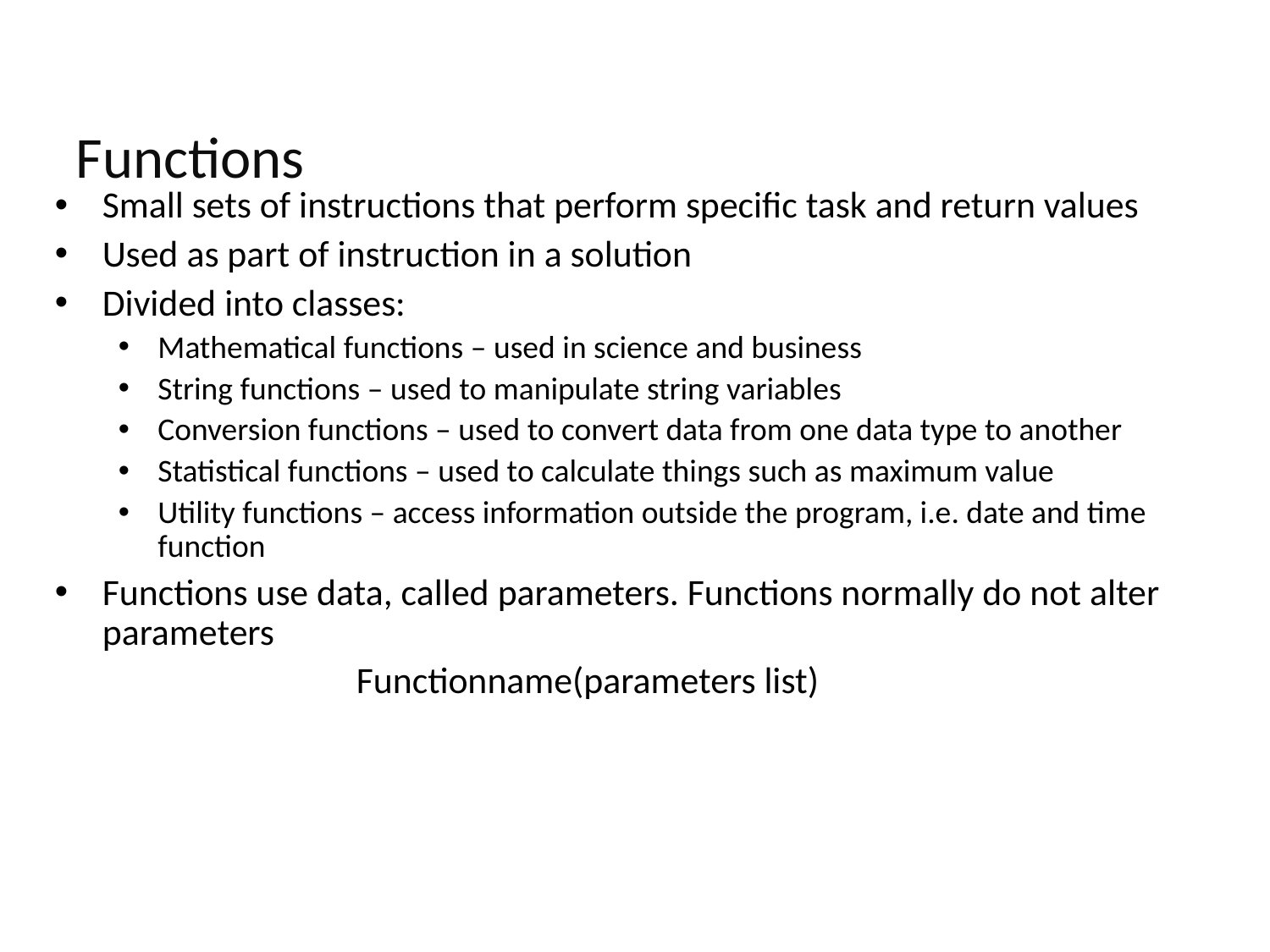

# Functions
Small sets of instructions that perform specific task and return values
Used as part of instruction in a solution
Divided into classes:
Mathematical functions – used in science and business
String functions – used to manipulate string variables
Conversion functions – used to convert data from one data type to another
Statistical functions – used to calculate things such as maximum value
Utility functions – access information outside the program, i.e. date and time function
Functions use data, called parameters. Functions normally do not alter parameters
			Functionname(parameters list)